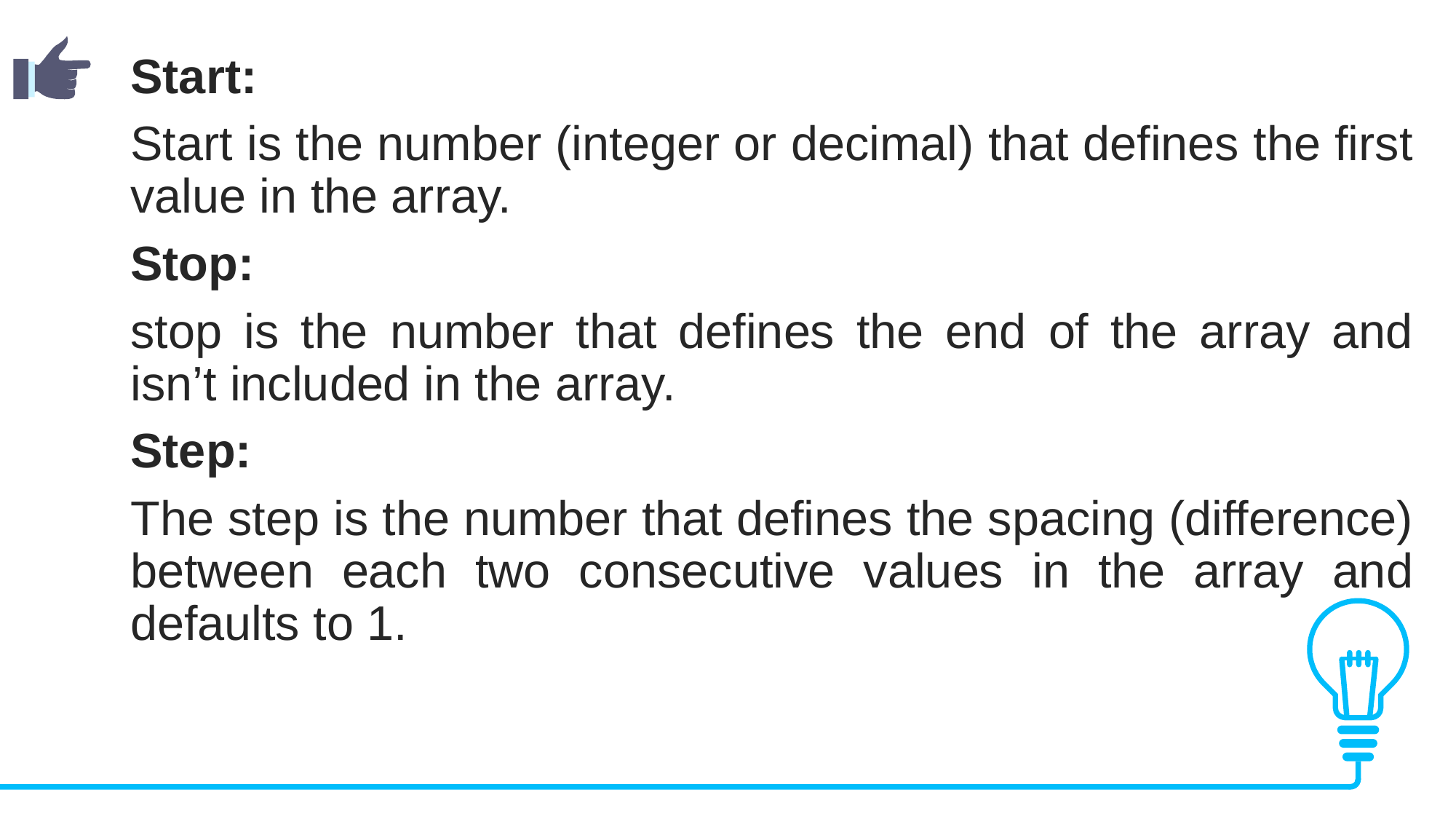

Start:
Start is the number (integer or decimal) that defines the first value in the array.
Stop:
stop is the number that defines the end of the array and isn’t included in the array.
Step:
The step is the number that defines the spacing (difference) between each two consecutive values in the array and defaults to 1.